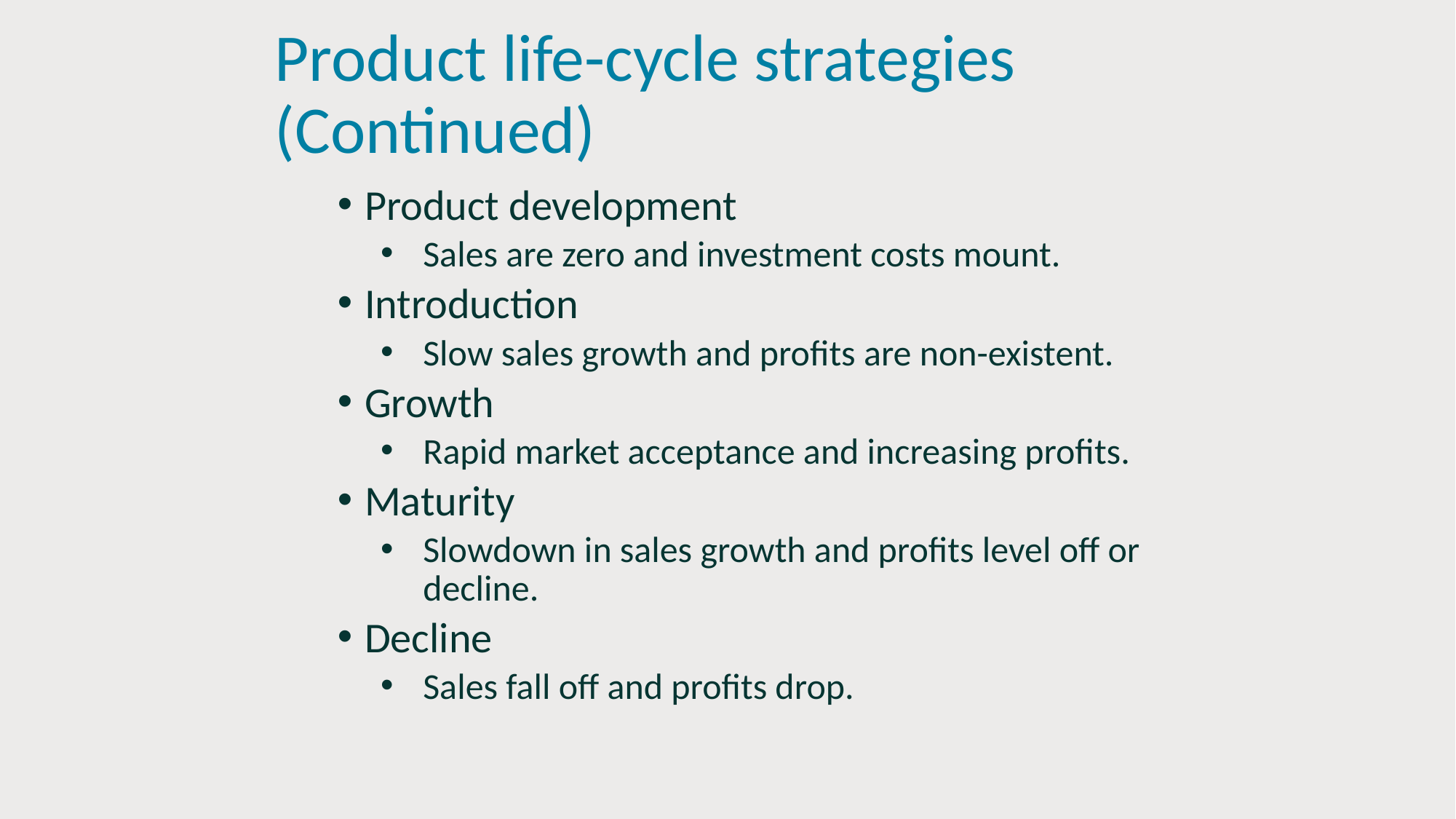

# Product life-cycle strategies (Continued)
Product development
Sales are zero and investment costs mount.
Introduction
Slow sales growth and profits are non-existent.
Growth
Rapid market acceptance and increasing profits.
Maturity
Slowdown in sales growth and profits level off or decline.
Decline
Sales fall off and profits drop.